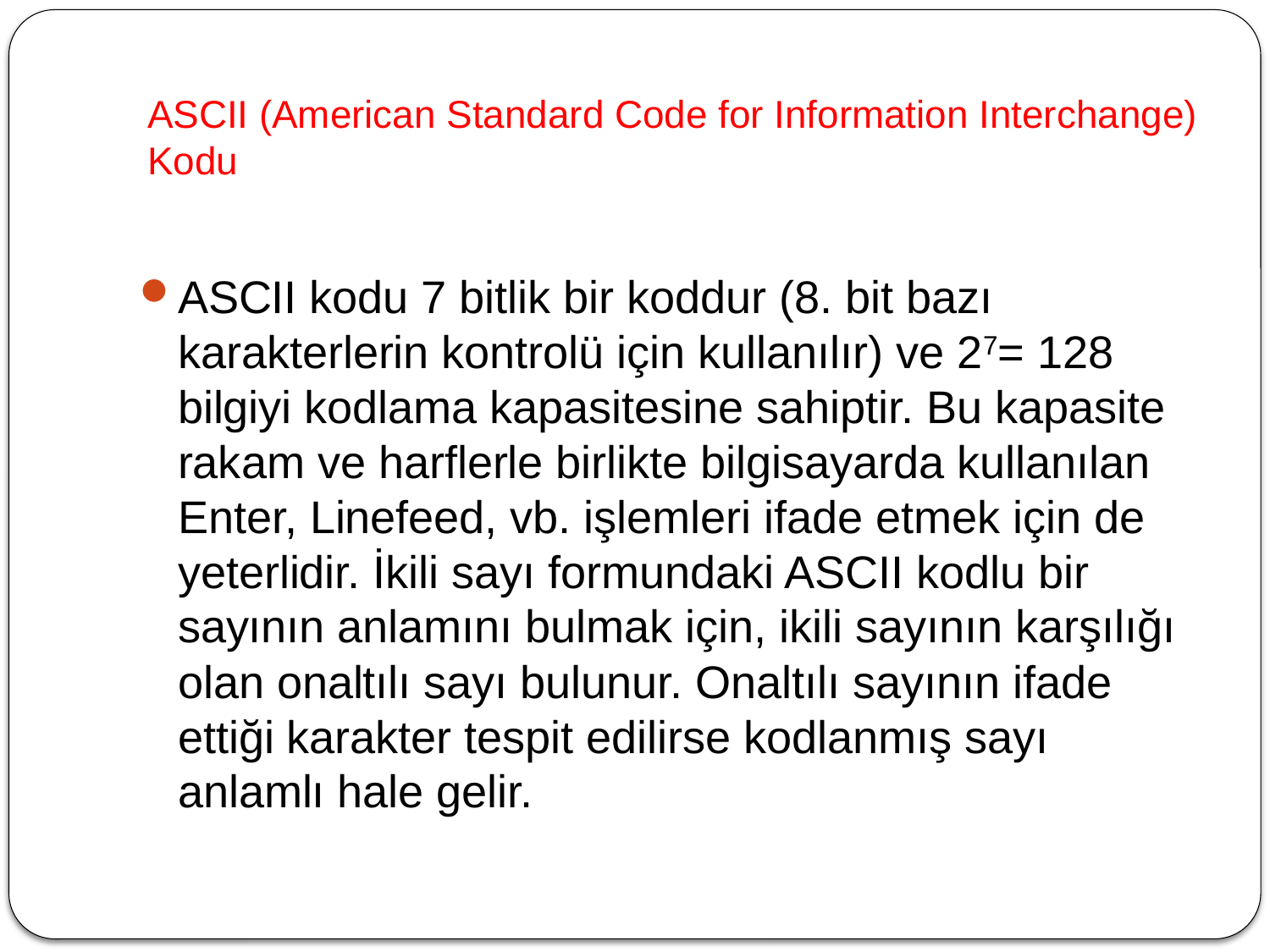

# ASCII (American Standard Code for Information Interchange) Kodu

ASCII kodu 7 bitlik bir koddur (8. bit bazı karakterlerin kontrolü için kullanılır) ve 27= 128 bilgiyi kodlama kapasitesine sahiptir. Bu kapasite rakam ve harflerle birlikte bilgisayarda kullanılan Enter, Linefeed, vb. işlemleri ifade etmek için de yeterlidir. İkili sayı formundaki ASCII kodlu bir sayının anlamını bulmak için, ikili sayının karşılığı olan onaltılı sayı bulunur. Onaltılı sayının ifade ettiği karakter tespit edilirse kodlanmış sayı anlamlı hale gelir.